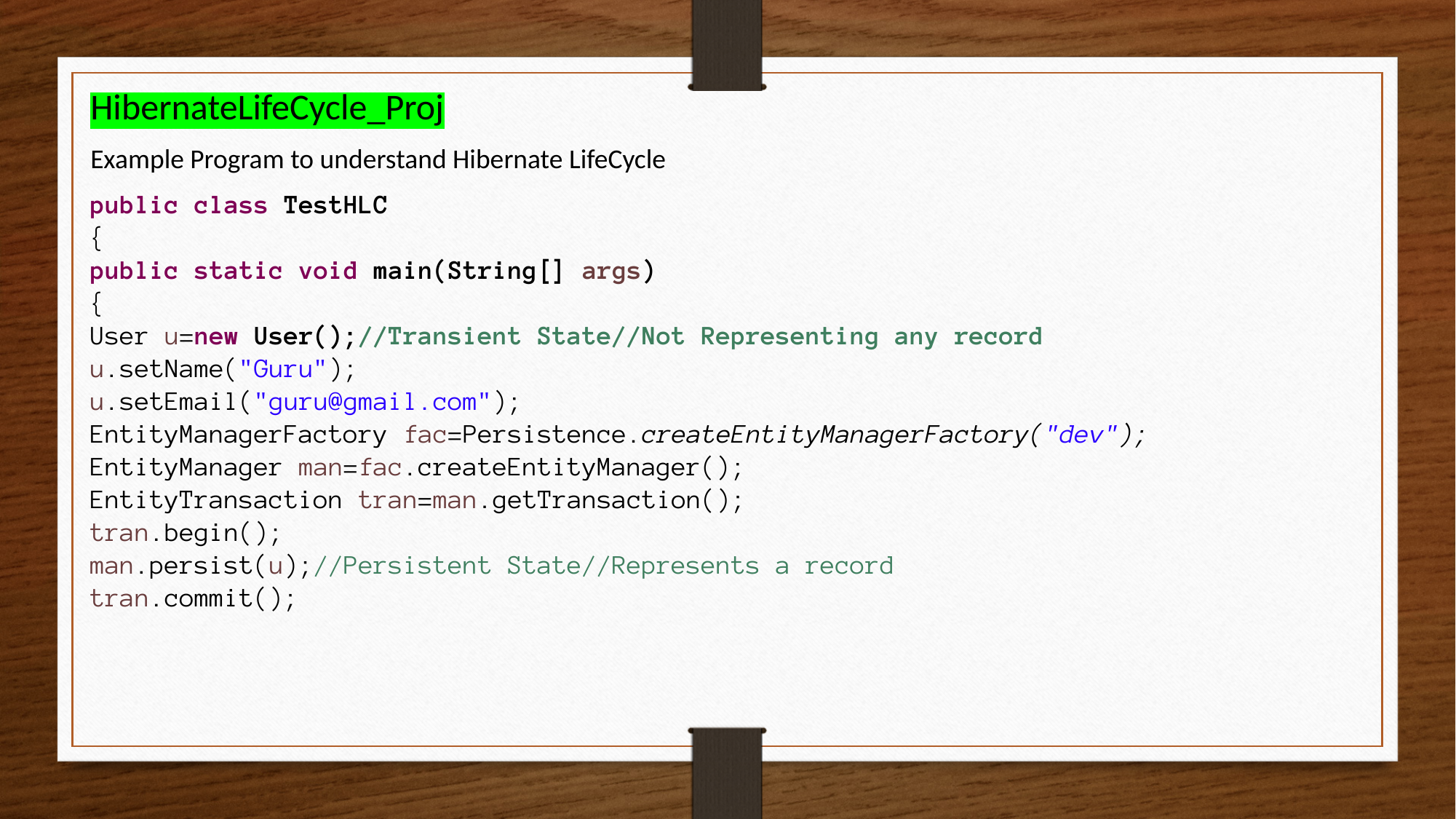

HibernateLifeCycle_Proj
Example Program to understand Hibernate LifeCycle
public class TestHLC
{
public static void main(String[] args)
{
User u=new User();//Transient State//Not Representing any record
u.setName("Guru");
u.setEmail("guru@gmail.com");
EntityManagerFactory fac=Persistence.createEntityManagerFactory("dev");
EntityManager man=fac.createEntityManager();
EntityTransaction tran=man.getTransaction();
tran.begin();
man.persist(u);//Persistent State//Represents a record
tran.commit();